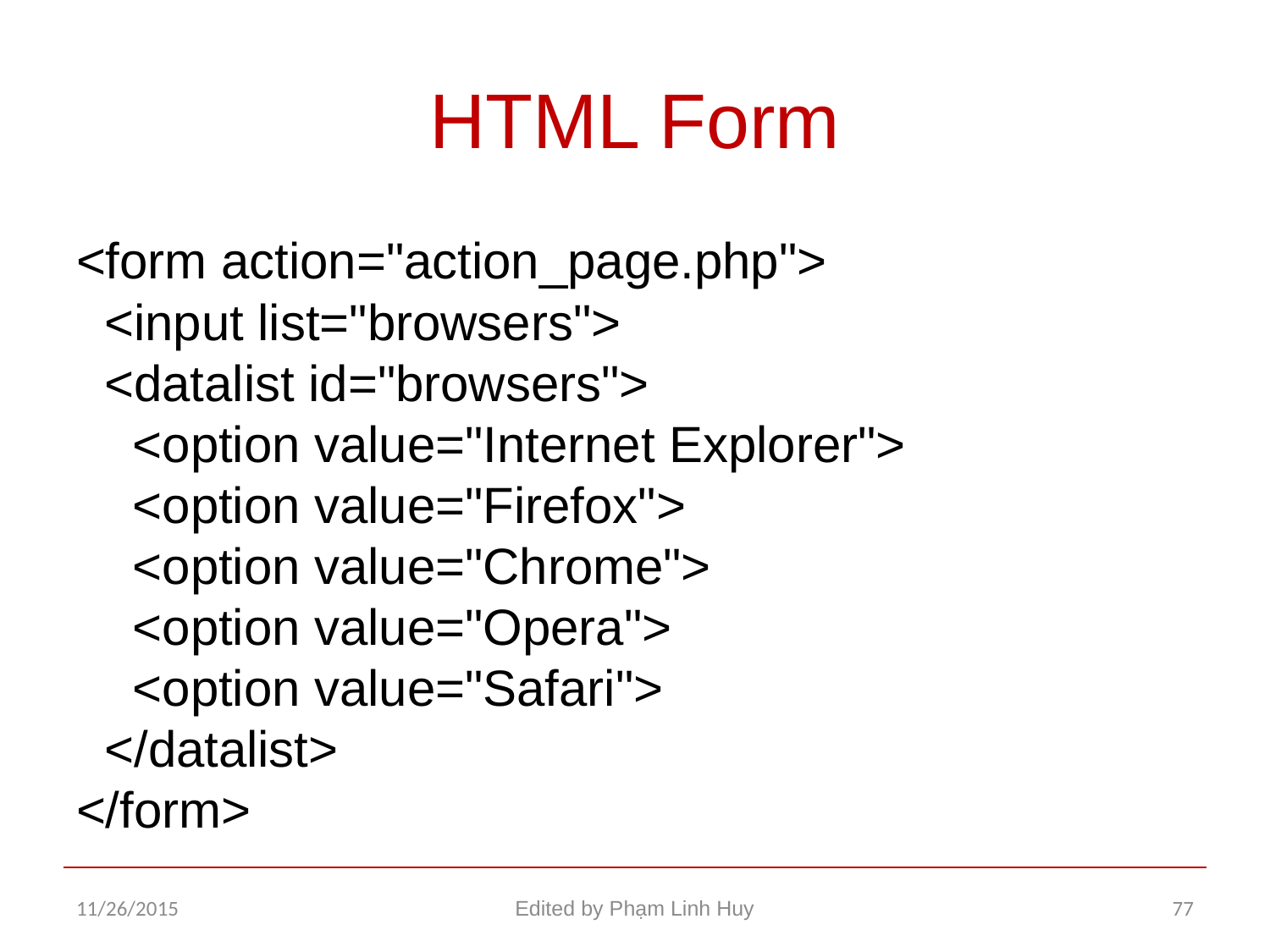

# HTML Form
<form action="action_page.php">
  <input list="browsers">
  <datalist id="browsers">
    <option value="Internet Explorer">
    <option value="Firefox">
    <option value="Chrome">
    <option value="Opera">
    <option value="Safari">
  </datalist> 
</form>
11/26/2015
Edited by Phạm Linh Huy
77